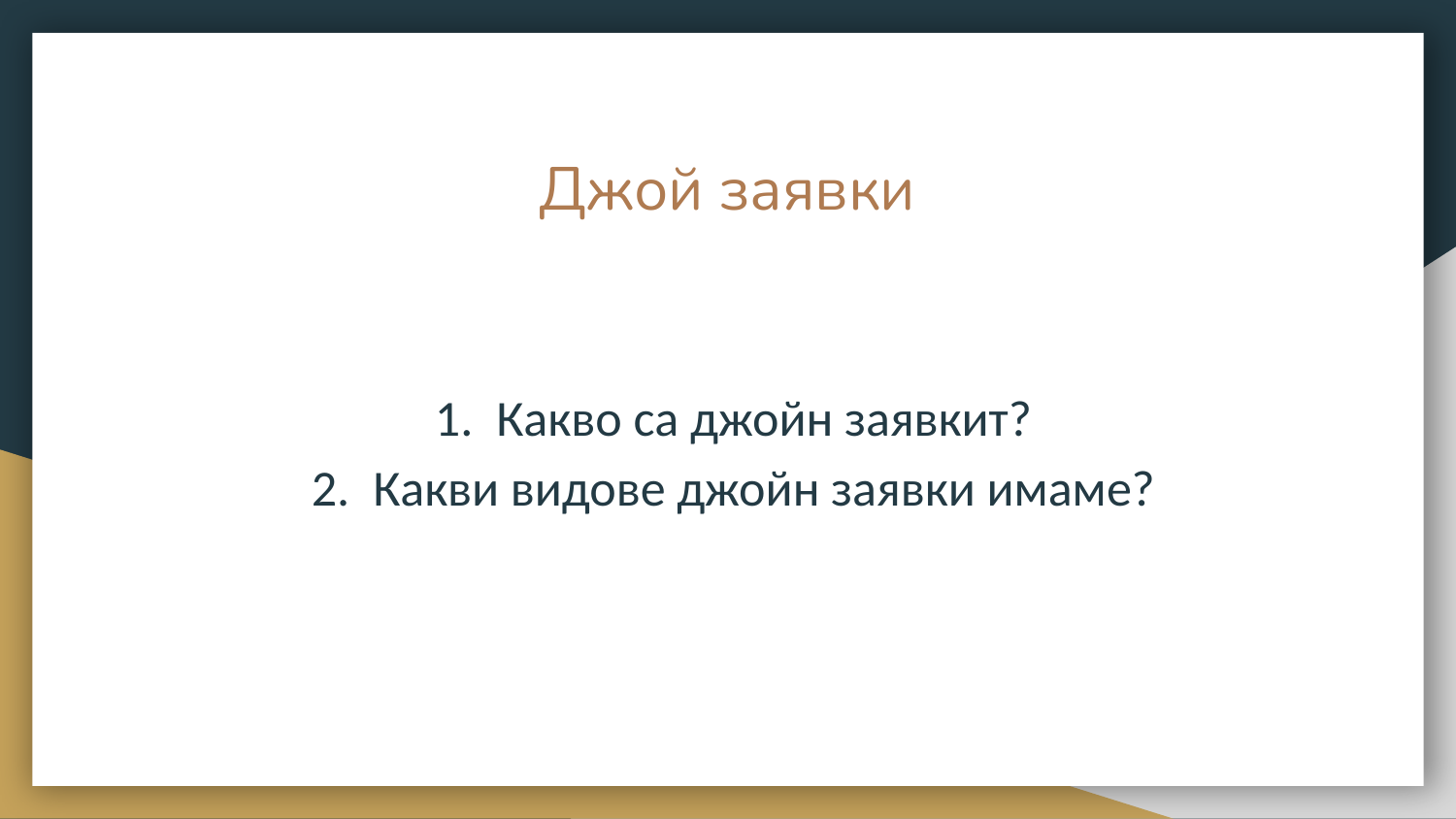

# Джой заявки
Какво са джойн заявкит?
Какви видове джойн заявки имаме?